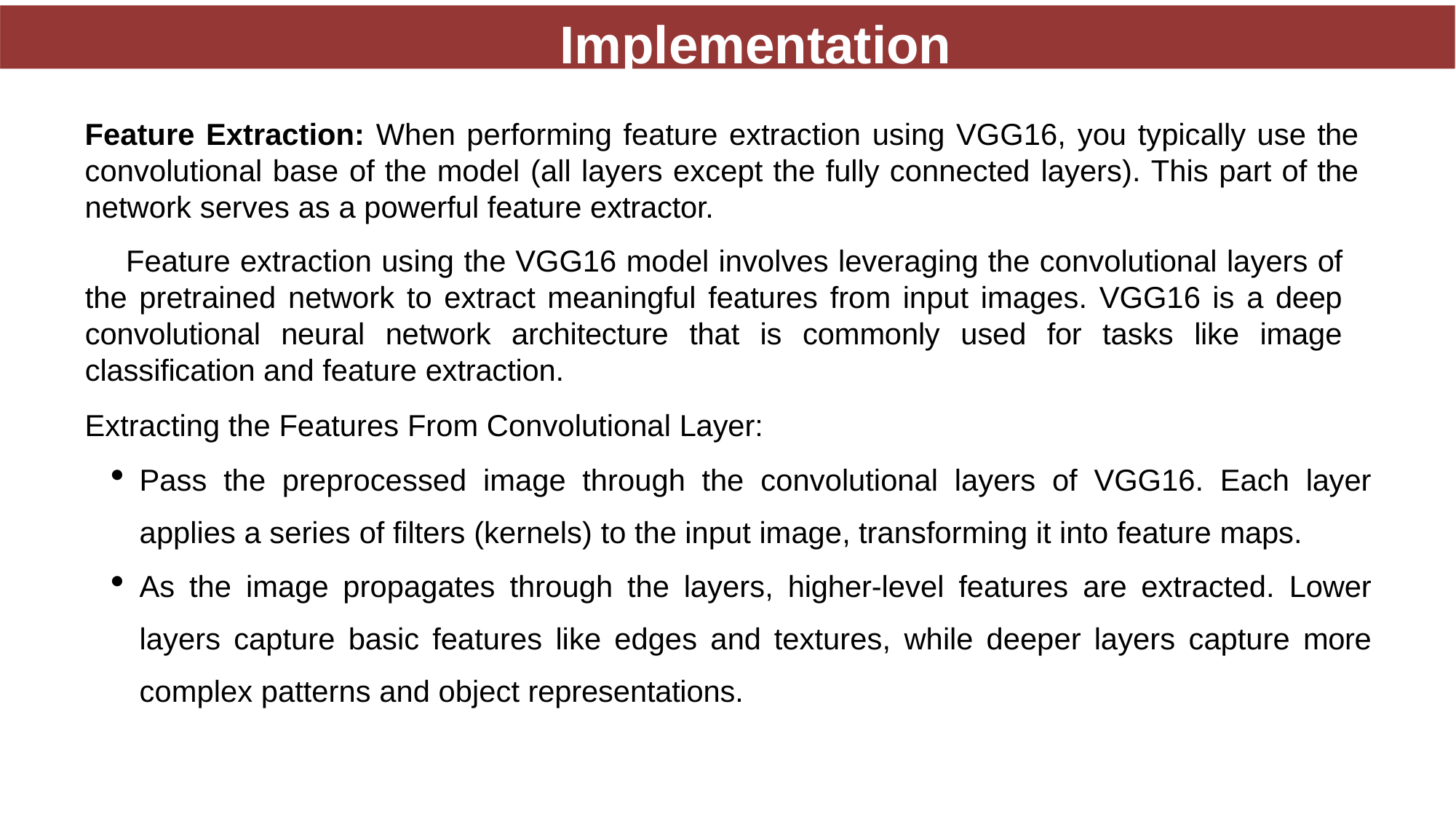

Implementation
Feature Extraction: When performing feature extraction using VGG16, you typically use the convolutional base of the model (all layers except the fully connected layers). This part of the network serves as a powerful feature extractor.
Feature extraction using the VGG16 model involves leveraging the convolutional layers of the pretrained network to extract meaningful features from input images. VGG16 is a deep convolutional neural network architecture that is commonly used for tasks like image classification and feature extraction.
Extracting the Features From Convolutional Layer:
Pass the preprocessed image through the convolutional layers of VGG16. Each layer applies a series of filters (kernels) to the input image, transforming it into feature maps.
As the image propagates through the layers, higher-level features are extracted. Lower layers capture basic features like edges and textures, while deeper layers capture more complex patterns and object representations.